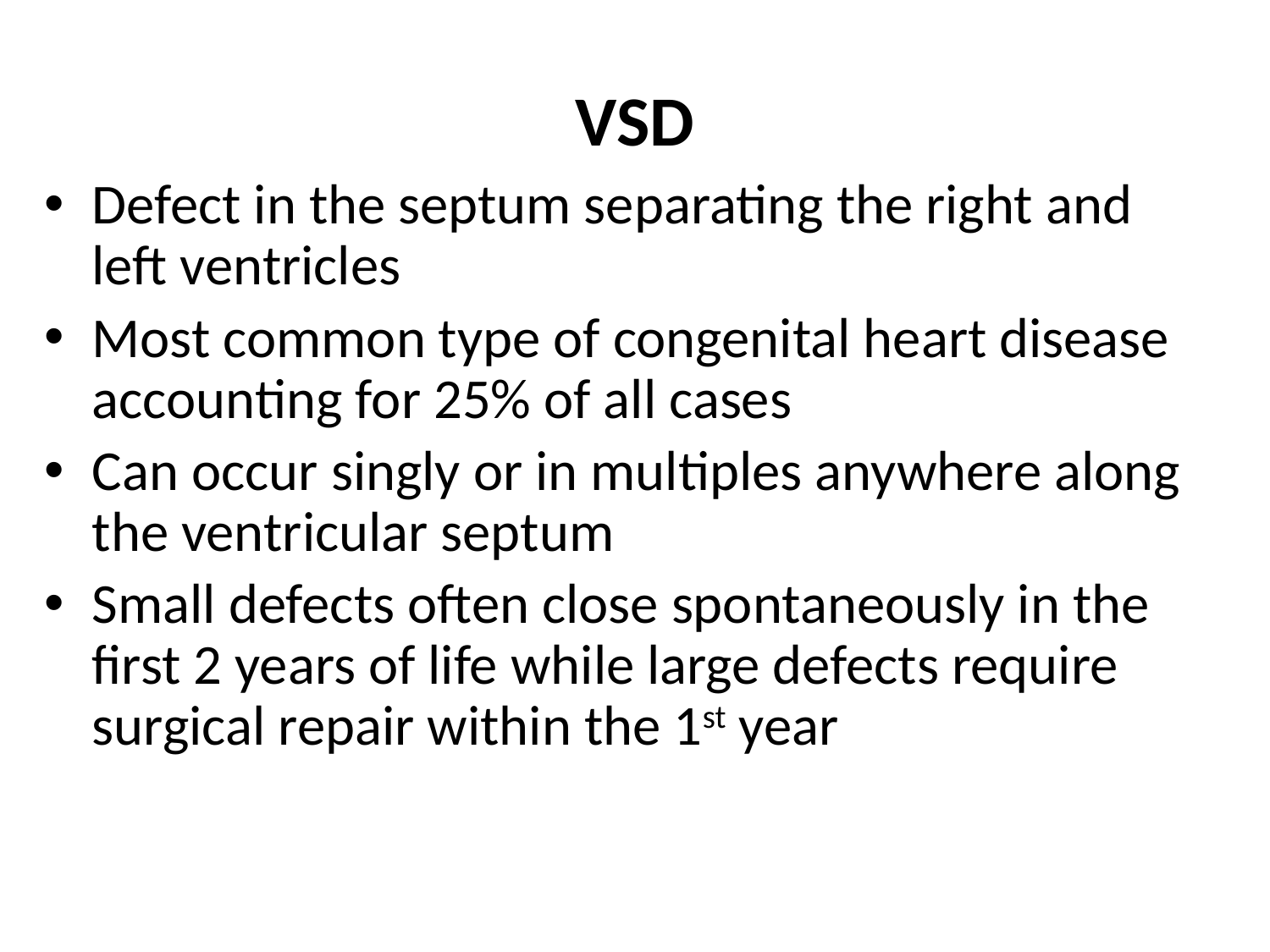

# VSD
Defect in the septum separating the right and left ventricles
Most common type of congenital heart disease accounting for 25% of all cases
Can occur singly or in multiples anywhere along the ventricular septum
Small defects often close spontaneously in the first 2 years of life while large defects require surgical repair within the 1st year